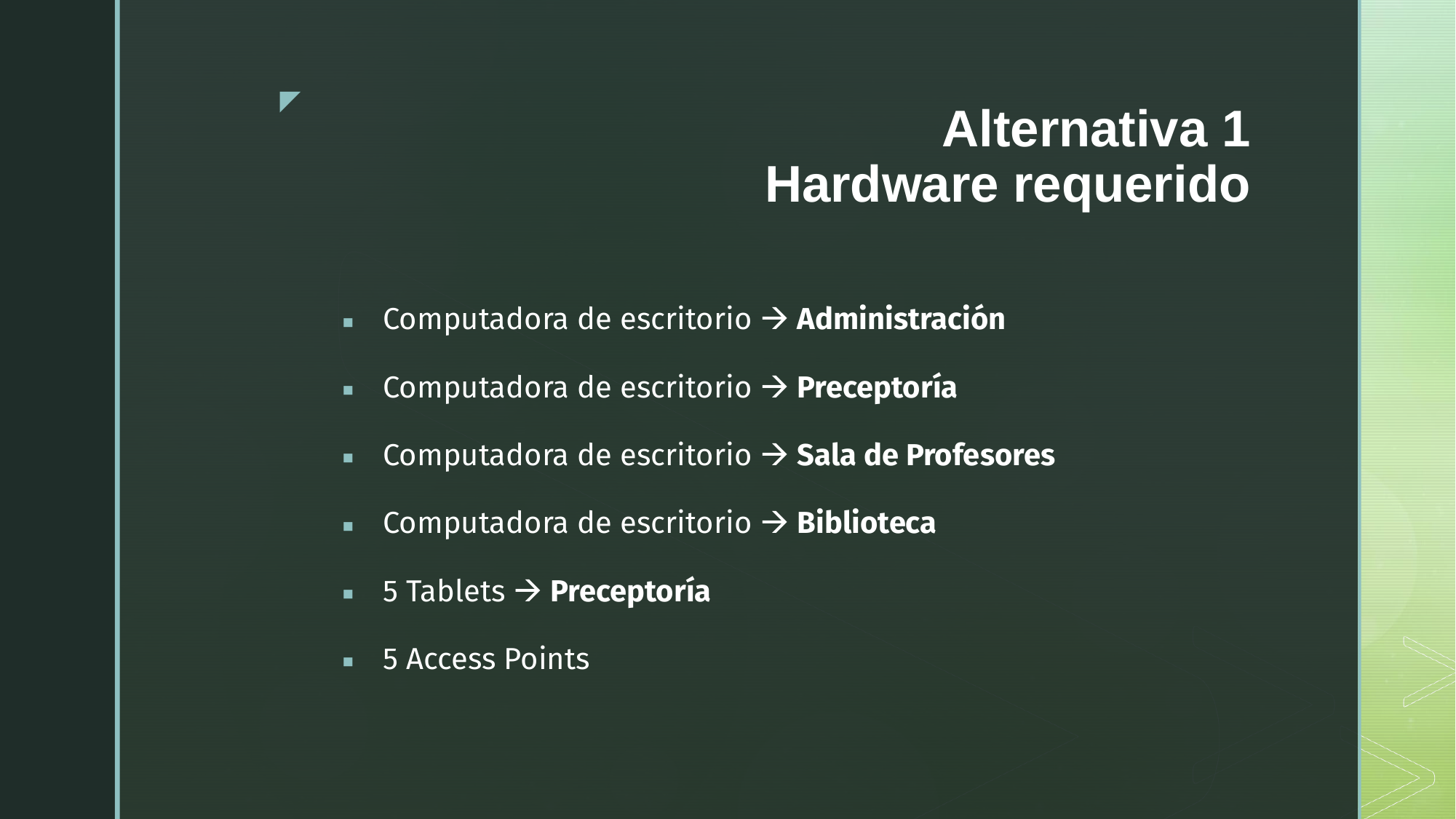

# Alternativa 1 Hardware requerido
Computadora de escritorio 🡪 Administración
Computadora de escritorio 🡪 Preceptoría
Computadora de escritorio 🡪 Sala de Profesores
Computadora de escritorio 🡪 Biblioteca
5 Tablets 🡪 Preceptoría
5 Access Points